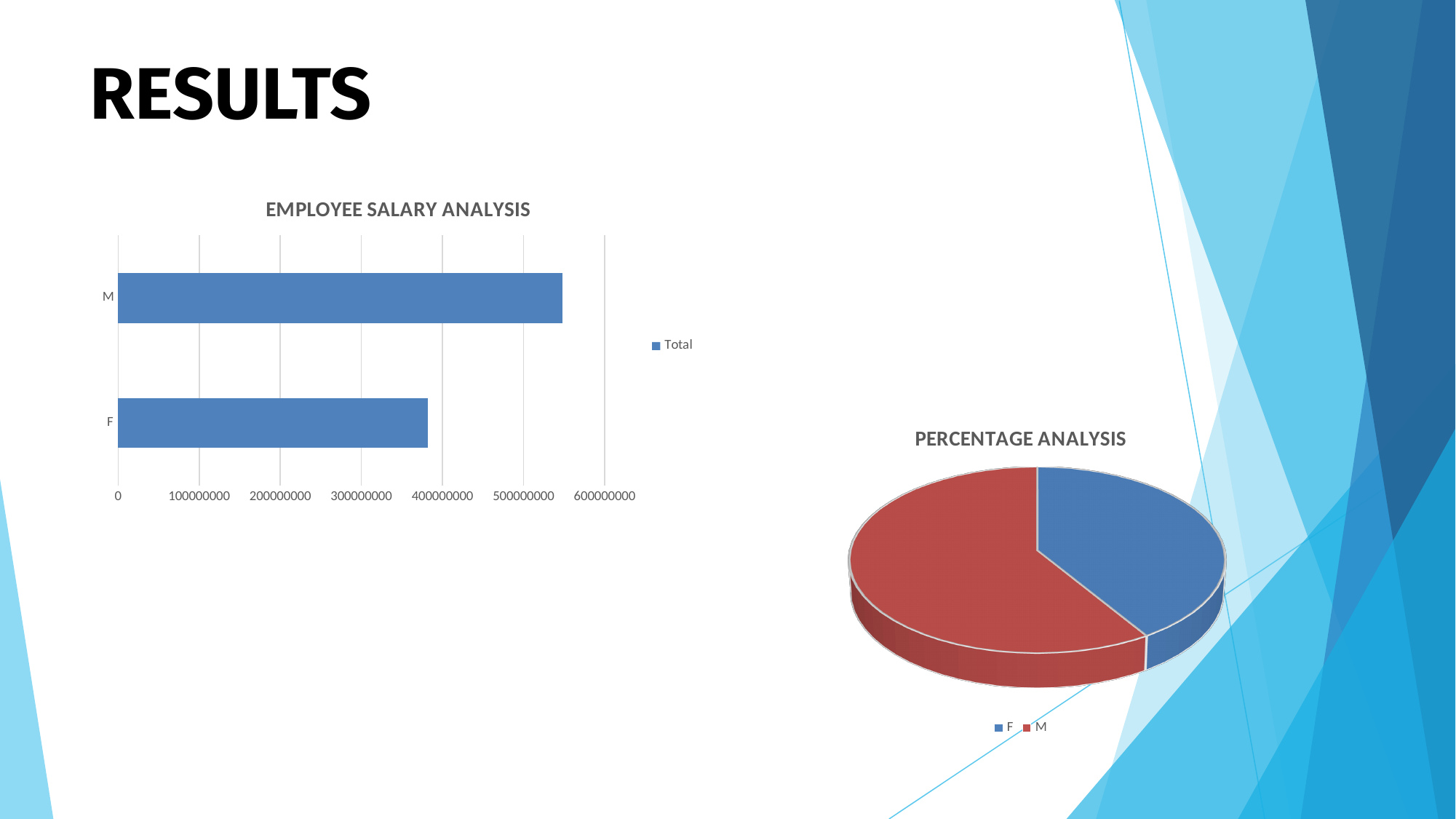

# RESULTS

### Chart: EMPLOYEE SALARY ANALYSIS

| Category | Total |
|---|---|
| F | 381664107.171799 |
| M | 547738390.5017997 |

[unsupported chart]